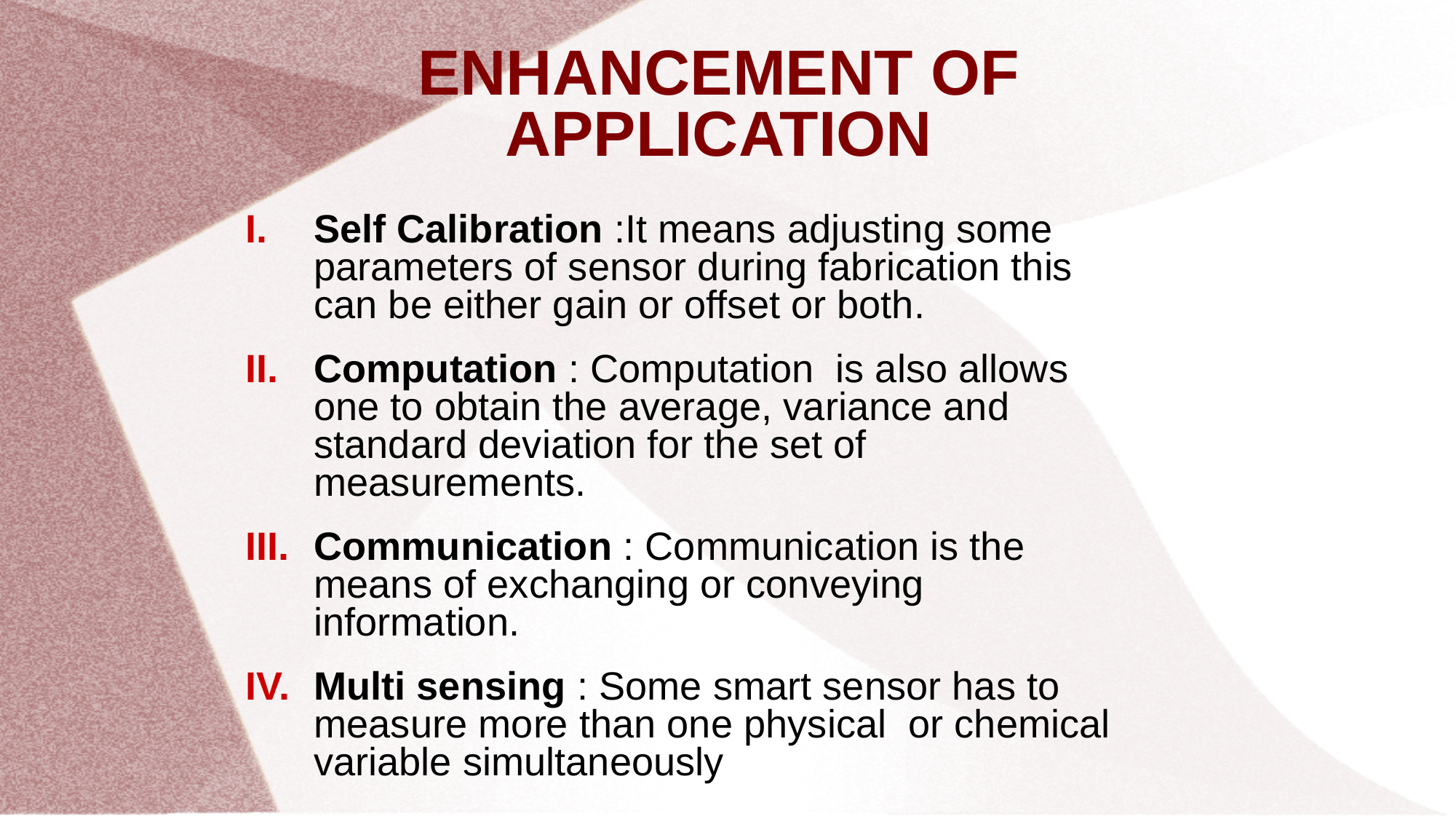

ENHANCEMENT OF APPLICATION
Self Calibration :It means adjusting some parameters of sensor during fabrication this can be either gain or offset or both.
Computation : Computation  is also allows one to obtain the average, variance and standard deviation for the set of measurements.
Communication : Communication is the means of exchanging or conveying information.
Multi sensing : Some smart sensor has to measure more than one physical  or chemical variable simultaneously